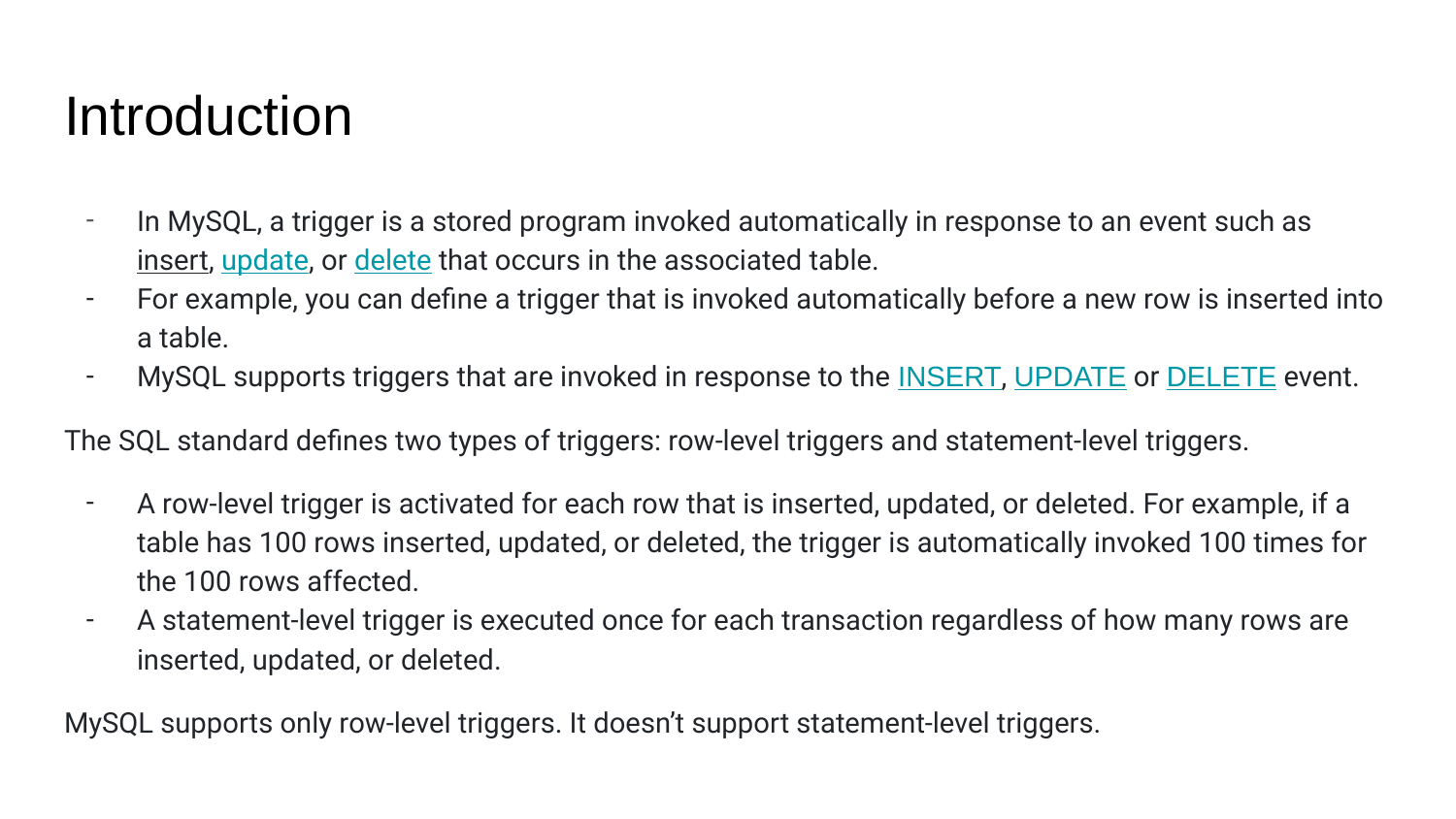

# Introduction
In MySQL, a trigger is a stored program invoked automatically in response to an event such as insert, update, or delete that occurs in the associated table.
For example, you can define a trigger that is invoked automatically before a new row is inserted into a table.
MySQL supports triggers that are invoked in response to the INSERT, UPDATE or DELETE event.
The SQL standard defines two types of triggers: row-level triggers and statement-level triggers.
A row-level trigger is activated for each row that is inserted, updated, or deleted. For example, if a table has 100 rows inserted, updated, or deleted, the trigger is automatically invoked 100 times for the 100 rows affected.
A statement-level trigger is executed once for each transaction regardless of how many rows are inserted, updated, or deleted.
MySQL supports only row-level triggers. It doesn’t support statement-level triggers.